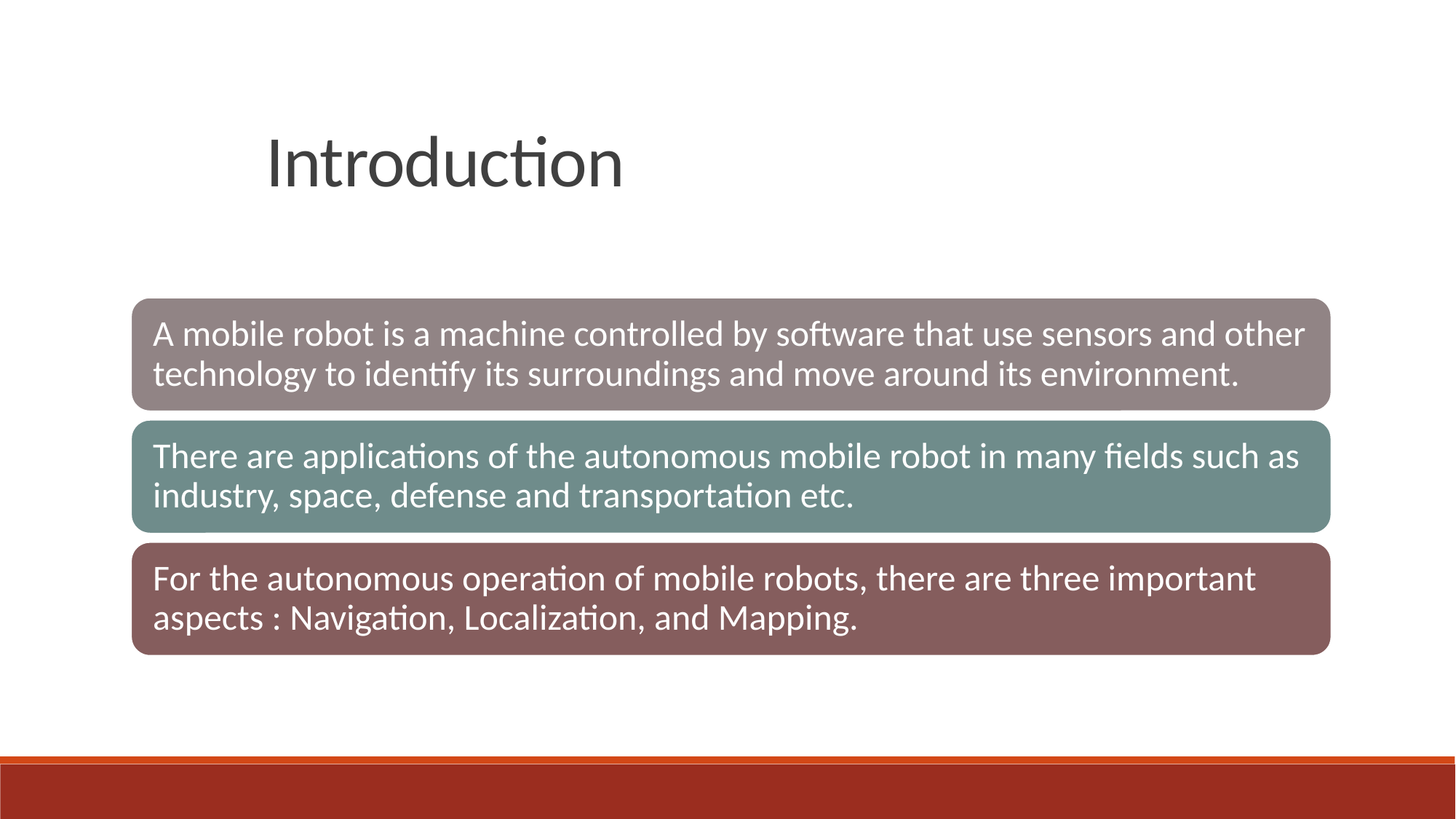

Introduction
A mobile robot is a machine controlled by software that use sensors and other technology to identify its surroundings and move around its environment.
There are applications of the autonomous mobile robot in many fields such as industry, space, defense and transportation etc.
For the autonomous operation of mobile robots, there are three important aspects : Navigation, Localization, and Mapping.